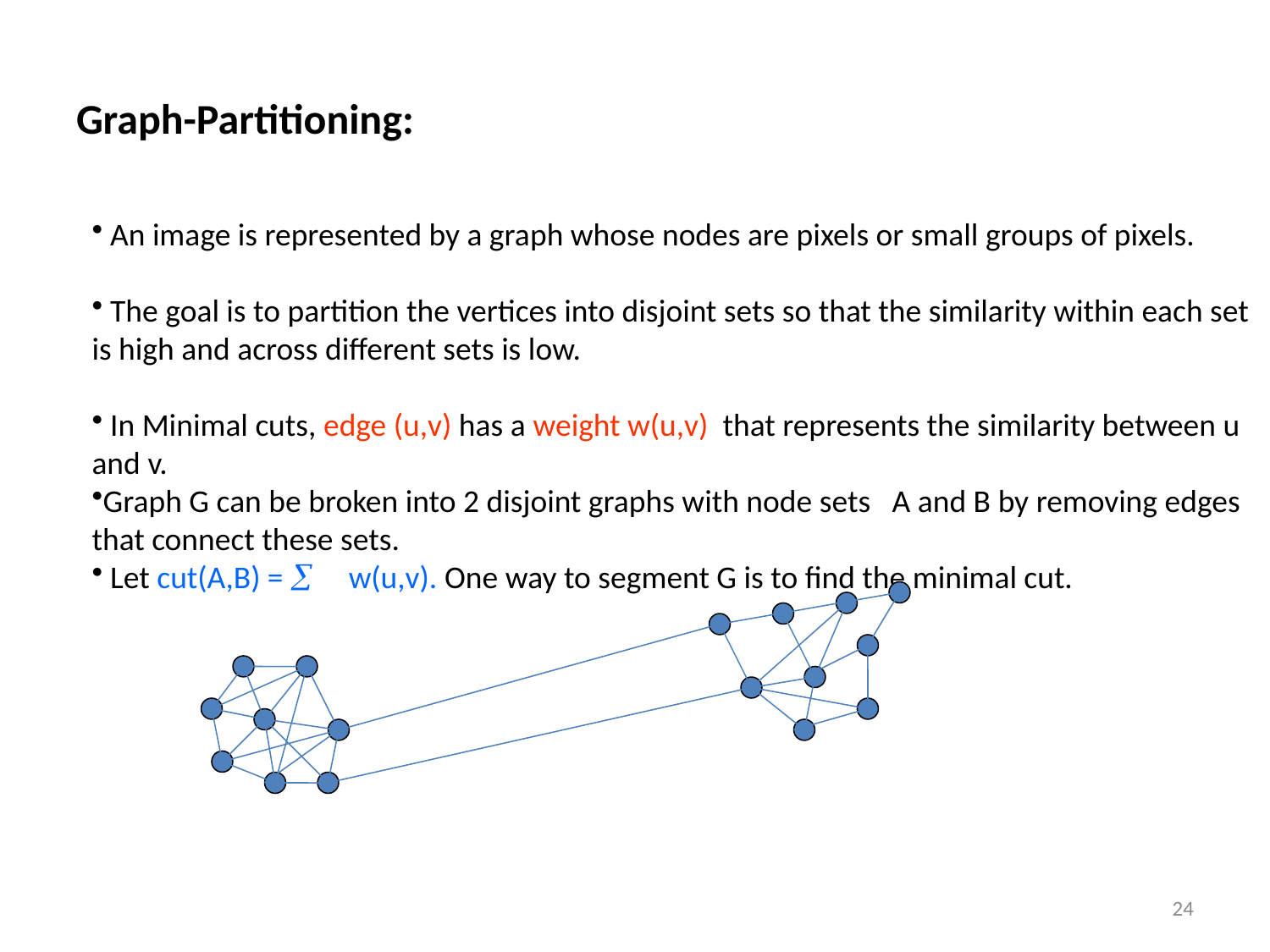

# Graph-Partitioning:
 An image is represented by a graph whose nodes are pixels or small groups of pixels.

 The goal is to partition the vertices into disjoint sets so that the similarity within each set is high and across different sets is low.

 In Minimal cuts, edge (u,v) has a weight w(u,v)  that represents the similarity between u and v.
Graph G can be broken into 2 disjoint graphs with node sets   A and B by removing edges that connect these sets.
 Let cut(A,B) = ∑     w(u,v). One way to segment G is to find the minimal cut.

24